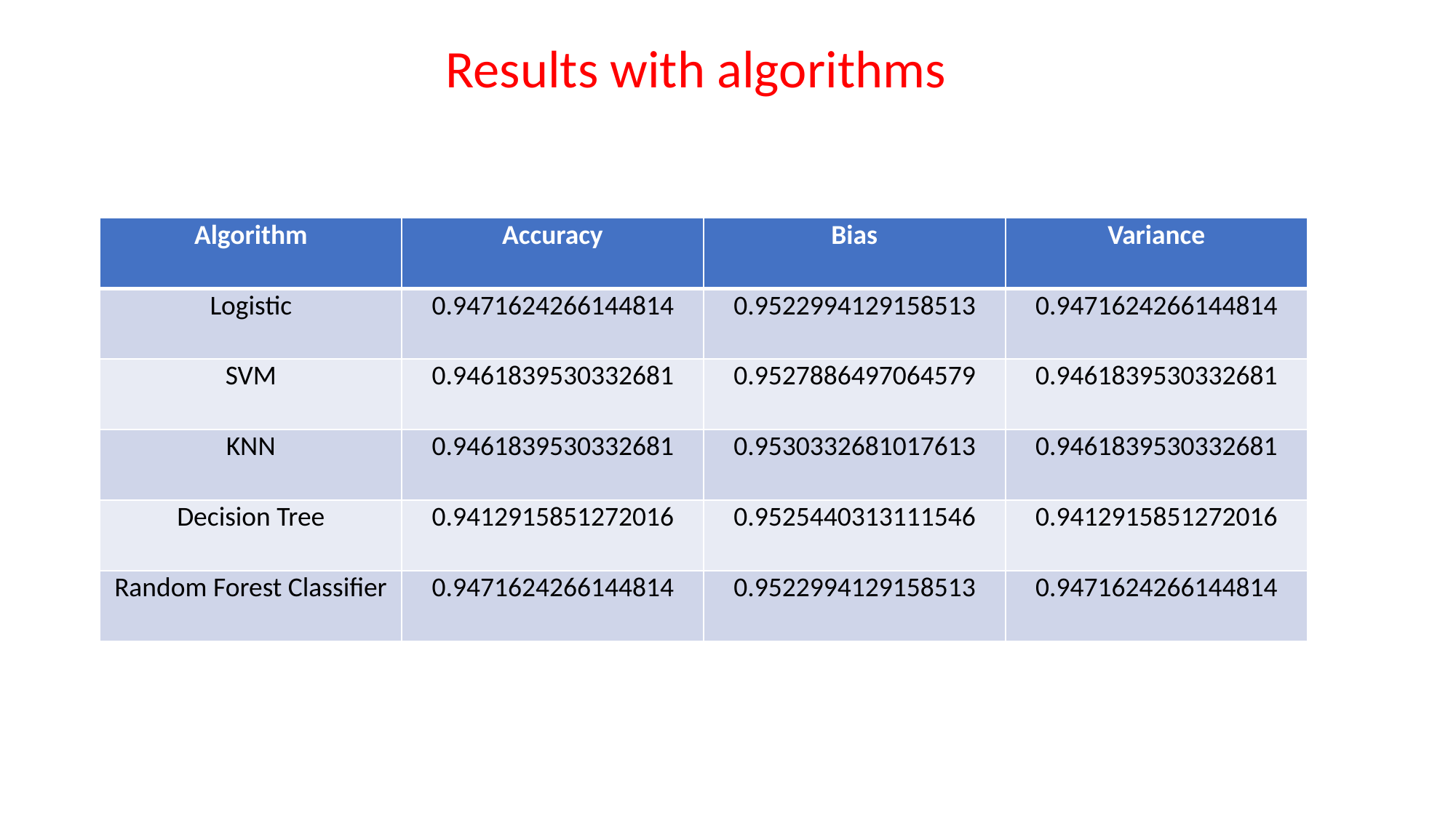

# Results with algorithms
| Algorithm | Accuracy | Bias | Variance |
| --- | --- | --- | --- |
| Logistic | 0.9471624266144814 | 0.9522994129158513 | 0.9471624266144814 |
| SVM | 0.9461839530332681 | 0.9527886497064579 | 0.9461839530332681 |
| KNN | 0.9461839530332681 | 0.9530332681017613 | 0.9461839530332681 |
| Decision Tree | 0.9412915851272016 | 0.9525440313111546 | 0.9412915851272016 |
| Random Forest Classifier | 0.9471624266144814 | 0.9522994129158513 | 0.9471624266144814 |